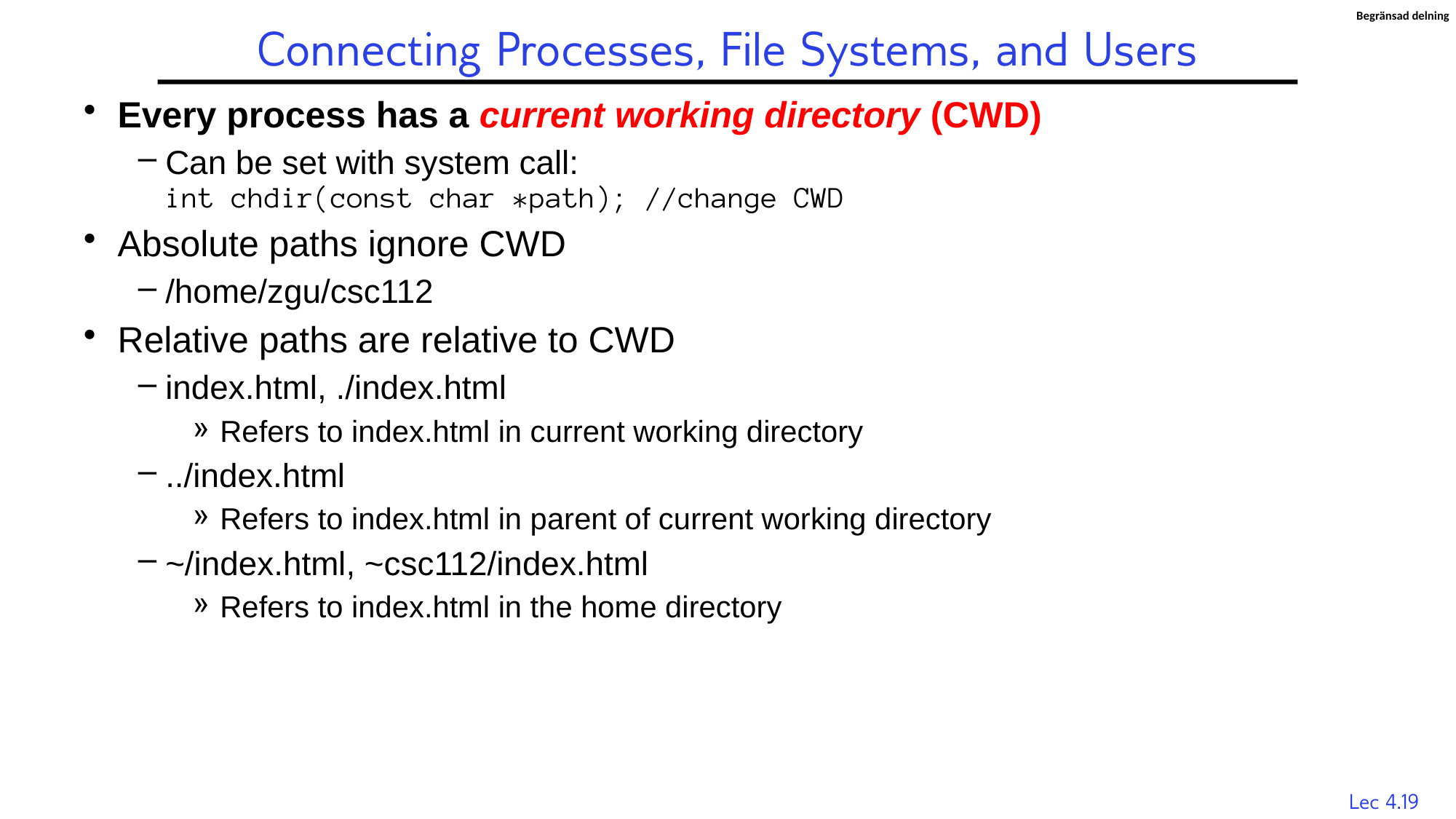

# Connecting Processes, File Systems, and Users
Every process has a current working directory (CWD)
Can be set with system call:
int chdir(const char *path); //change CWD
Absolute paths ignore CWD
/home/zgu/csc112
Relative paths are relative to CWD
index.html, ./index.html
Refers to index.html in current working directory
../index.html
Refers to index.html in parent of current working directory
~/index.html, ~csc112/index.html
Refers to index.html in the home directory